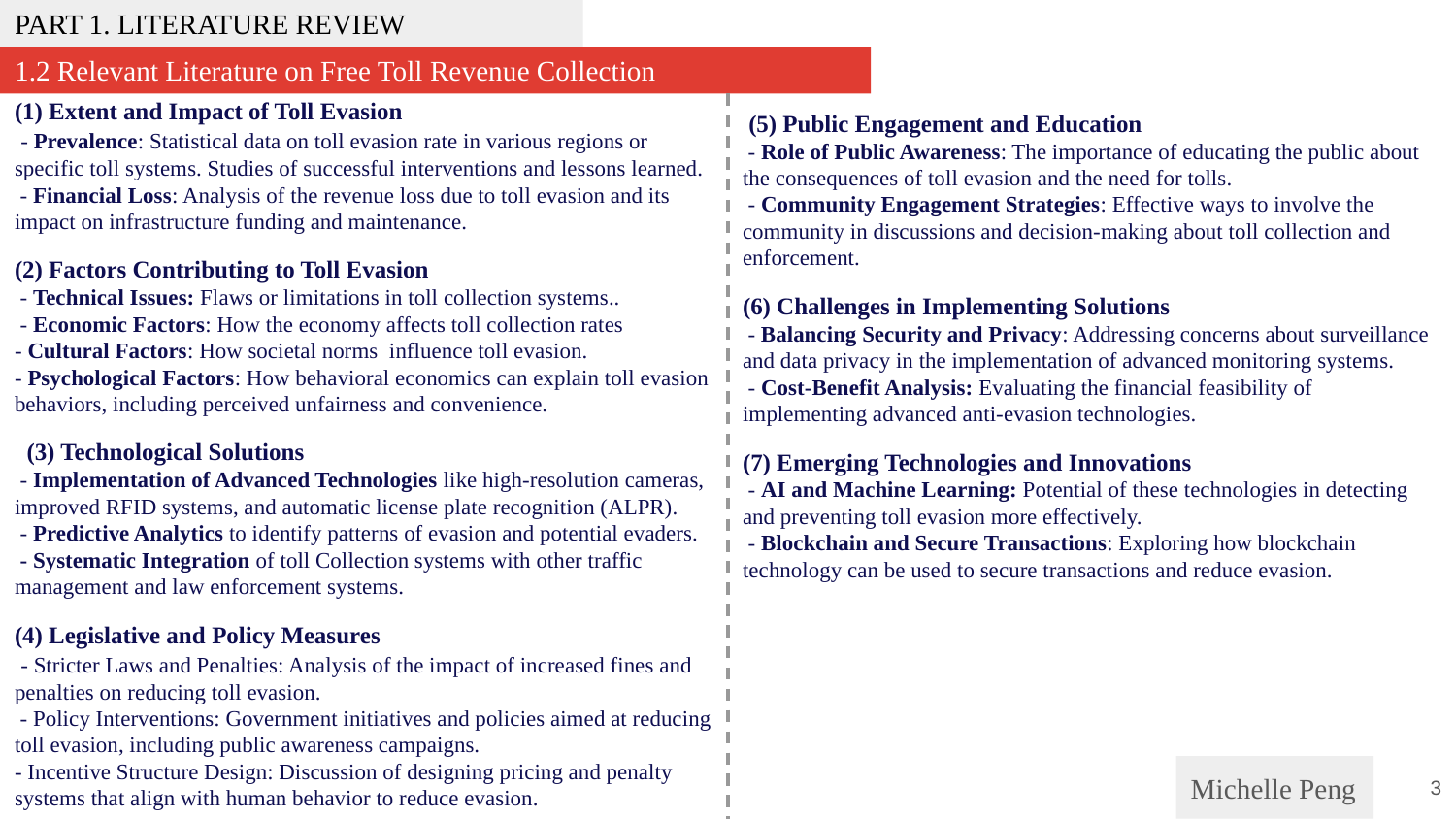

PART 1. LITERATURE REVIEW
1.2 Relevant Literature on Free Toll Revenue Collection
(1) Extent and Impact of Toll Evasion
 - Prevalence: Statistical data on toll evasion rate in various regions or specific toll systems. Studies of successful interventions and lessons learned.
 - Financial Loss: Analysis of the revenue loss due to toll evasion and its impact on infrastructure funding and maintenance.
(2) Factors Contributing to Toll Evasion
 - Technical Issues: Flaws or limitations in toll collection systems..
 - Economic Factors: How the economy affects toll collection rates
- Cultural Factors: How societal norms  influence toll evasion.
- Psychological Factors: How behavioral economics can explain toll evasion behaviors, including perceived unfairness and convenience.
  (3) Technological Solutions
 - Implementation of Advanced Technologies like high-resolution cameras, improved RFID systems, and automatic license plate recognition (ALPR).
 - Predictive Analytics to identify patterns of evasion and potential evaders.
 - Systematic Integration of toll Collection systems with other traffic management and law enforcement systems.
(4) Legislative and Policy Measures
 - Stricter Laws and Penalties: Analysis of the impact of increased fines and penalties on reducing toll evasion.
 - Policy Interventions: Government initiatives and policies aimed at reducing toll evasion, including public awareness campaigns.
- Incentive Structure Design: Discussion of designing pricing and penalty systems that align with human behavior to reduce evasion.
 (5) Public Engagement and Education
 - Role of Public Awareness: The importance of educating the public about the consequences of toll evasion and the need for tolls.
 - Community Engagement Strategies: Effective ways to involve the community in discussions and decision-making about toll collection and enforcement.
(6) Challenges in Implementing Solutions
 - Balancing Security and Privacy: Addressing concerns about surveillance and data privacy in the implementation of advanced monitoring systems.
 - Cost-Benefit Analysis: Evaluating the financial feasibility of implementing advanced anti-evasion technologies.
(7) Emerging Technologies and Innovations
 - AI and Machine Learning: Potential of these technologies in detecting and preventing toll evasion more effectively.
 - Blockchain and Secure Transactions: Exploring how blockchain technology can be used to secure transactions and reduce evasion.

Michelle Peng
3